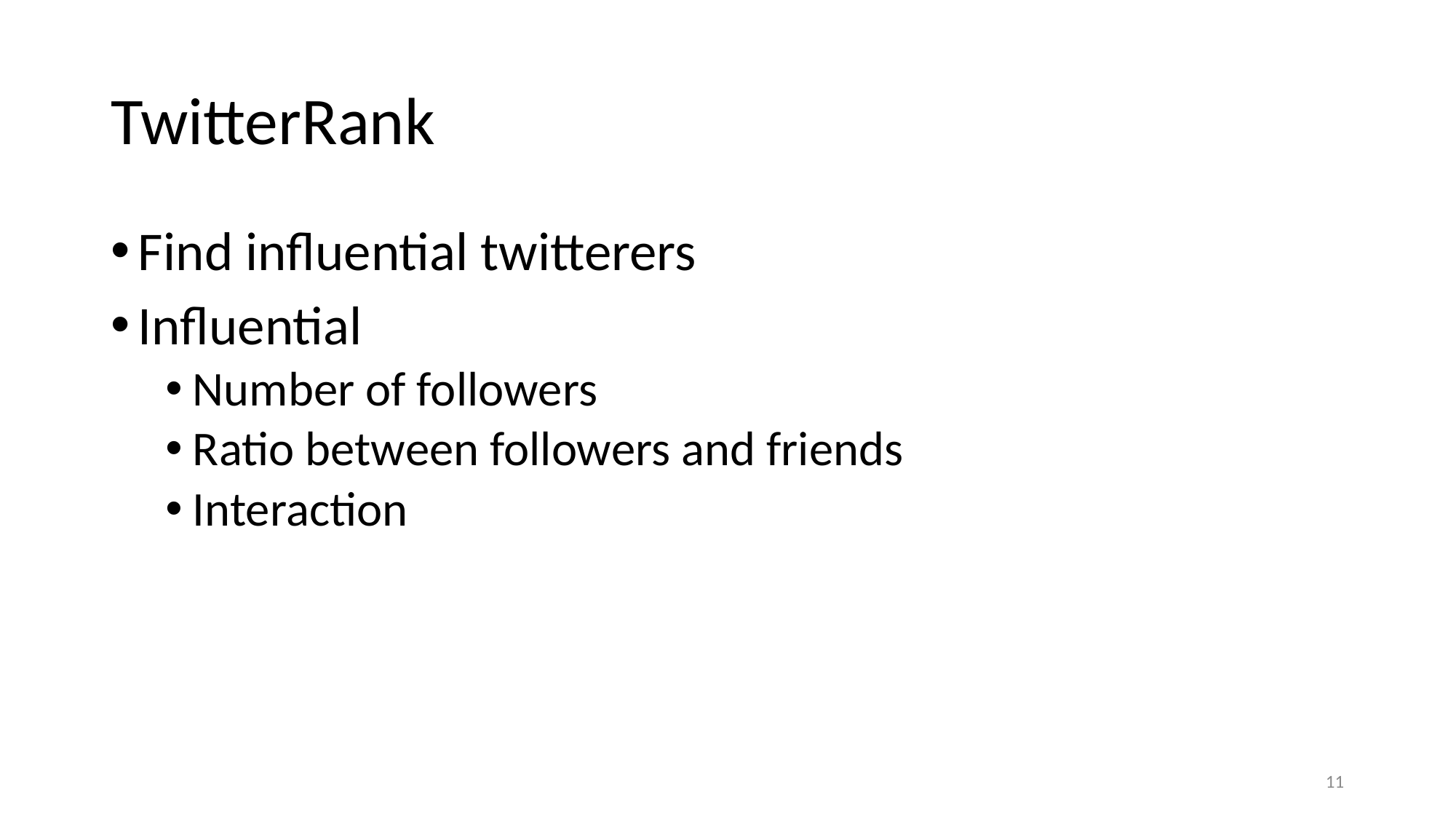

# TwitterRank
Find influential twitterers
Influential
Number of followers
Ratio between followers and friends
Interaction

11